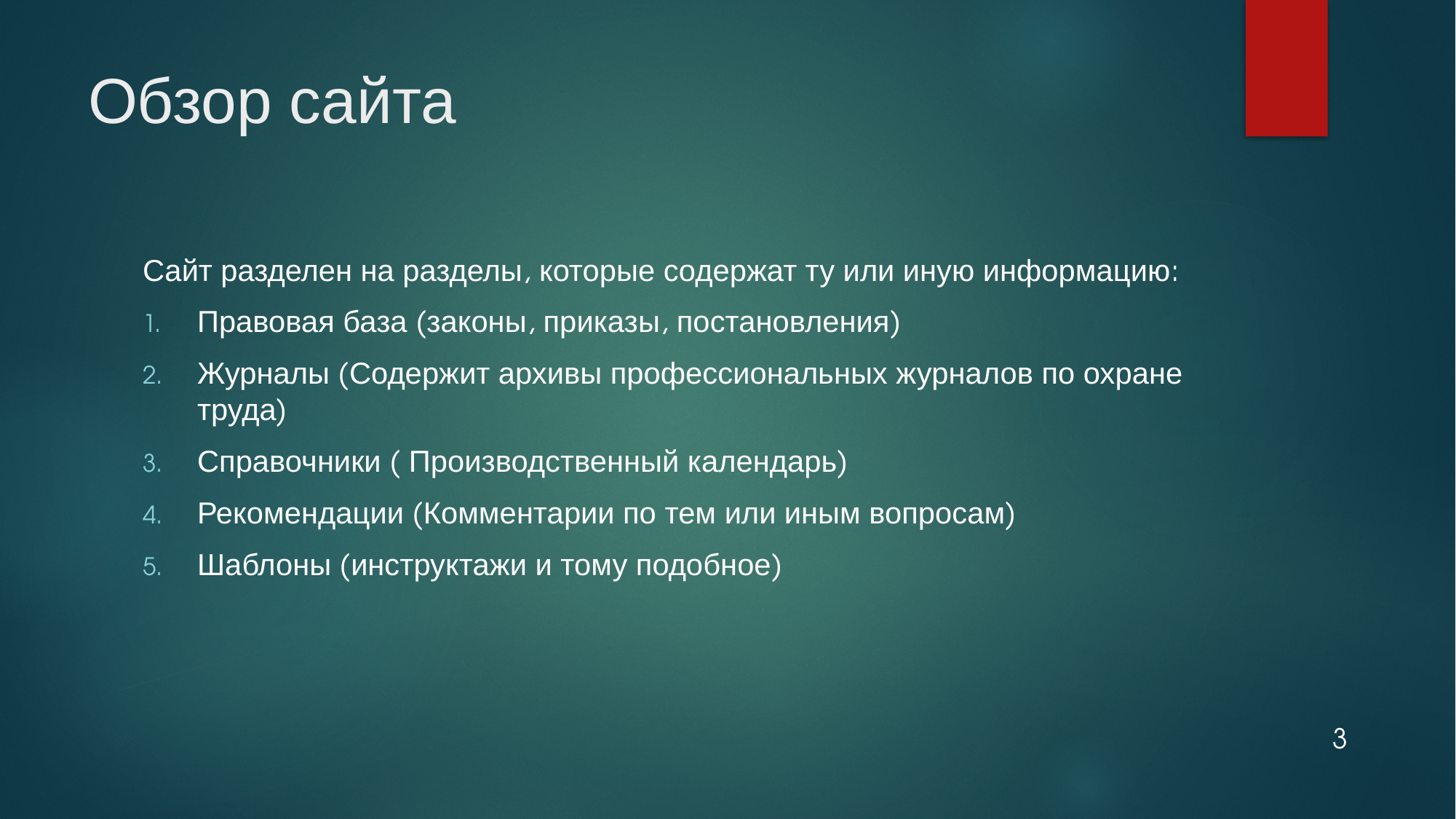

# Обзор сайта
Сайт разделен на разделы, которые содержат ту или иную информацию:
Правовая база (законы, приказы, постановления)
Журналы (Содержит архивы профессиональных журналов по охране труда)
Справочники ( Производственный календарь)
Рекомендации (Комментарии по тем или иным вопросам)
Шаблоны (инструктажи и тому подобное)
3